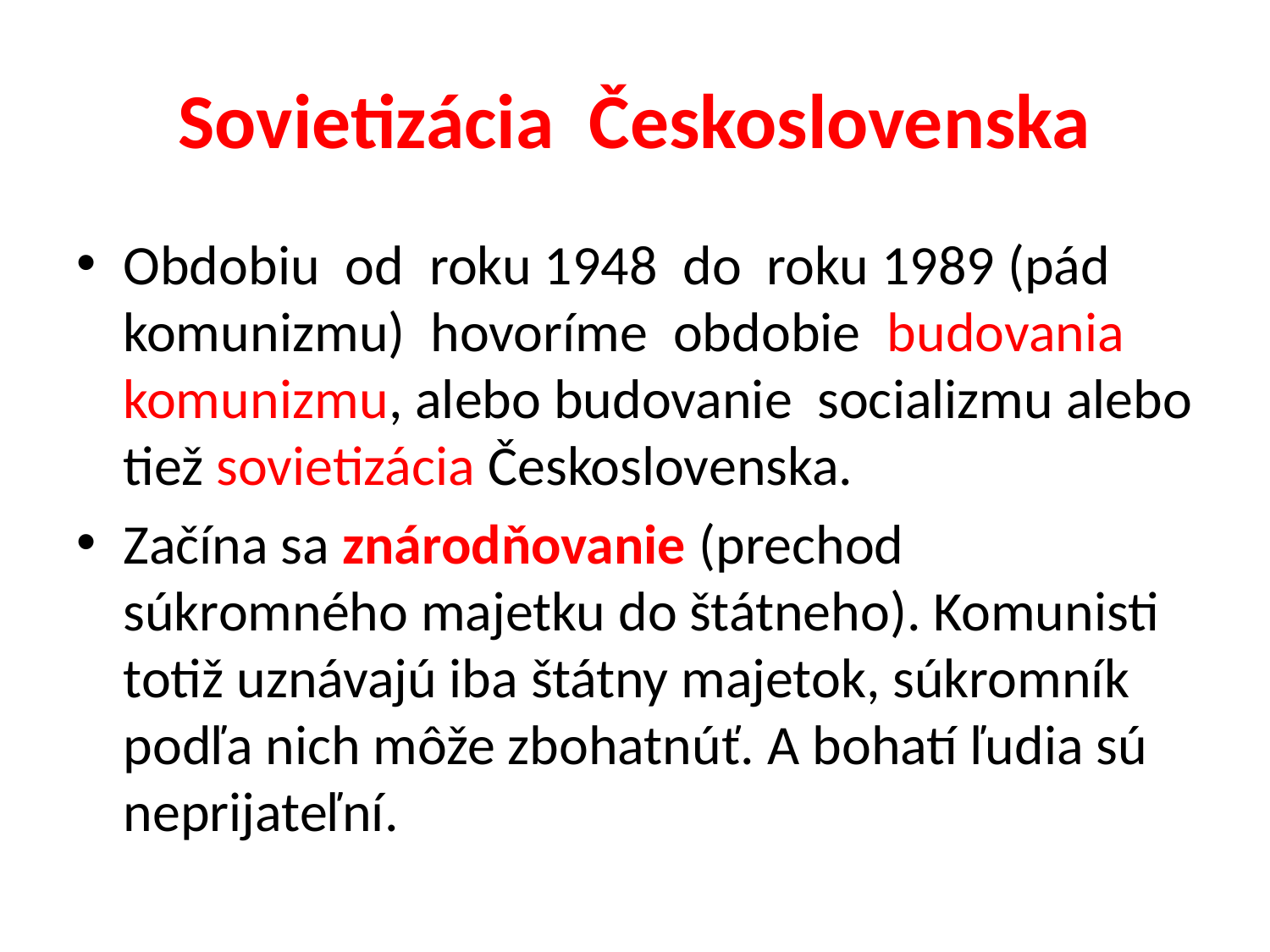

# Sovietizácia  Československa
Obdobiu  od  roku 1948  do  roku 1989 (pád komunizmu)  hovoríme  obdobie  budovania  komunizmu, alebo budovanie  socializmu alebo tiež sovietizácia Československa.
Začína sa znárodňovanie (prechod  súkromného majetku do štátneho). Komunisti  totiž uznávajú iba štátny majetok, súkromník podľa nich môže zbohatnúť. A bohatí ľudia sú neprijateľní.